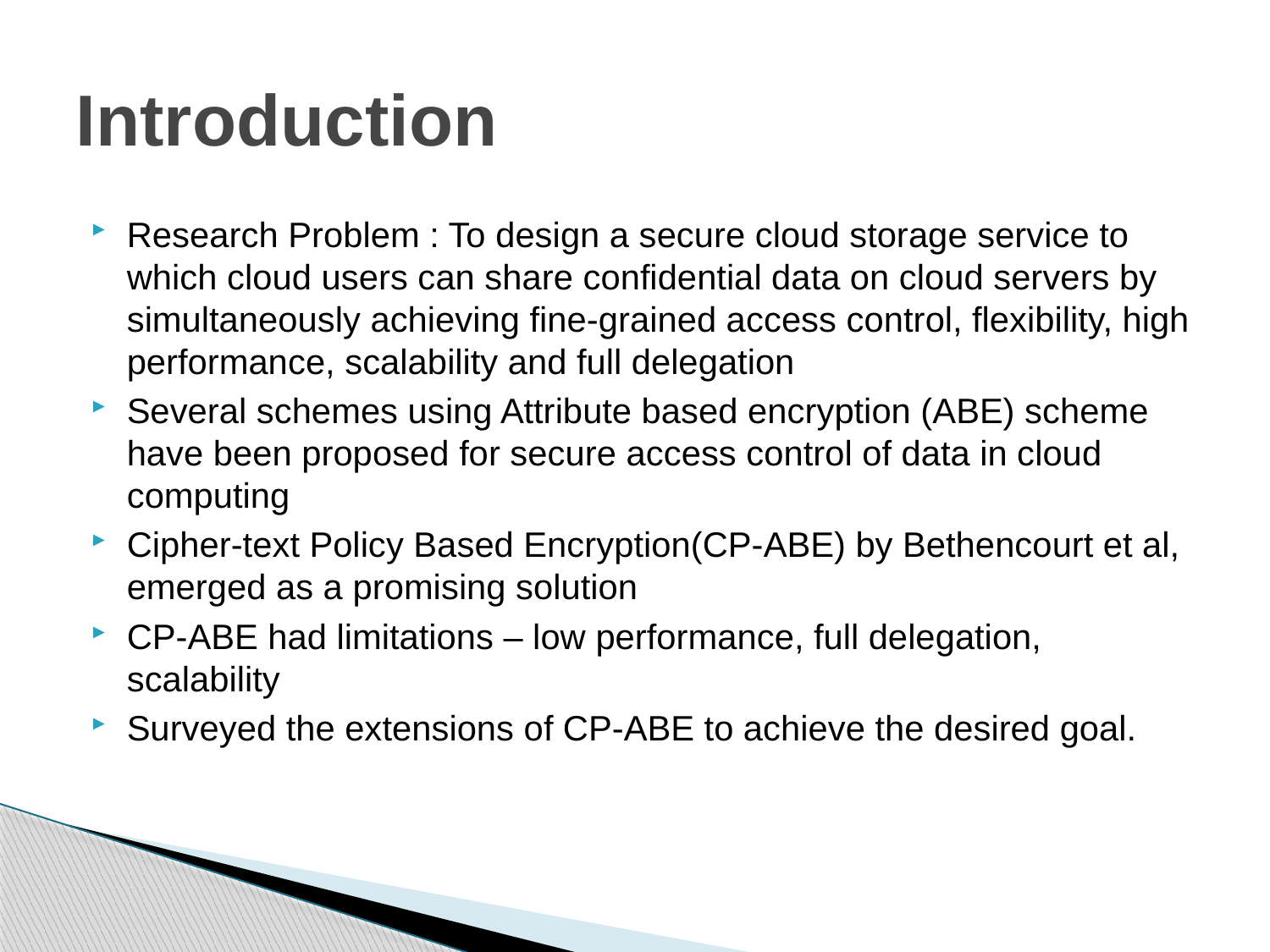

# Introduction
Research Problem : To design a secure cloud storage service to which cloud users can share confidential data on cloud servers by simultaneously achieving fine-grained access control, flexibility, high performance, scalability and full delegation
Several schemes using Attribute based encryption (ABE) scheme have been proposed for secure access control of data in cloud computing
Cipher-text Policy Based Encryption(CP-ABE) by Bethencourt et al, emerged as a promising solution
CP-ABE had limitations – low performance, full delegation, scalability
Surveyed the extensions of CP-ABE to achieve the desired goal.